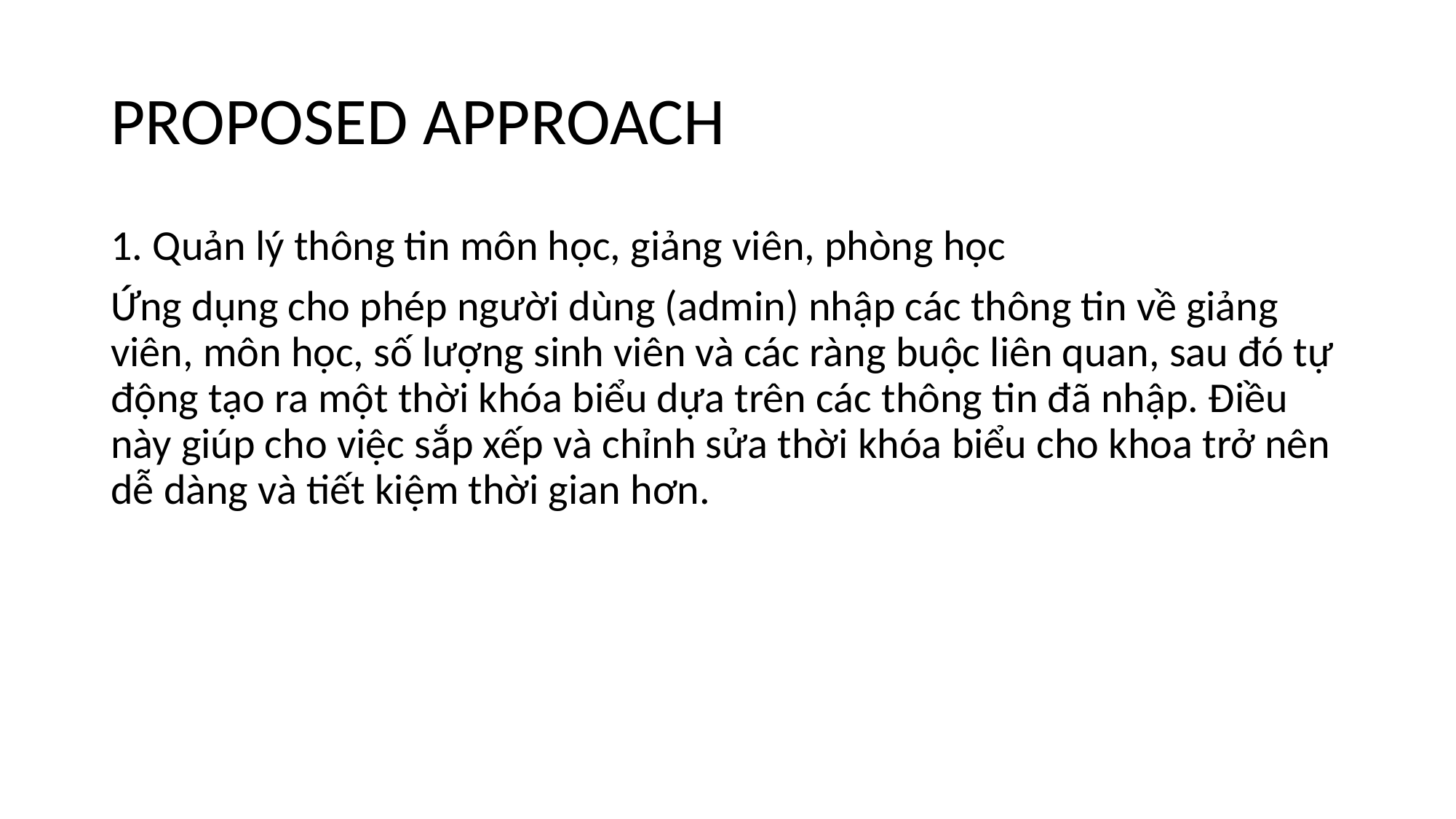

# PROPOSED APPROACH
1. Quản lý thông tin môn học, giảng viên, phòng học
Ứng dụng cho phép người dùng (admin) nhập các thông tin về giảng viên, môn học, số lượng sinh viên và các ràng buộc liên quan, sau đó tự động tạo ra một thời khóa biểu dựa trên các thông tin đã nhập. Điều này giúp cho việc sắp xếp và chỉnh sửa thời khóa biểu cho khoa trở nên dễ dàng và tiết kiệm thời gian hơn.